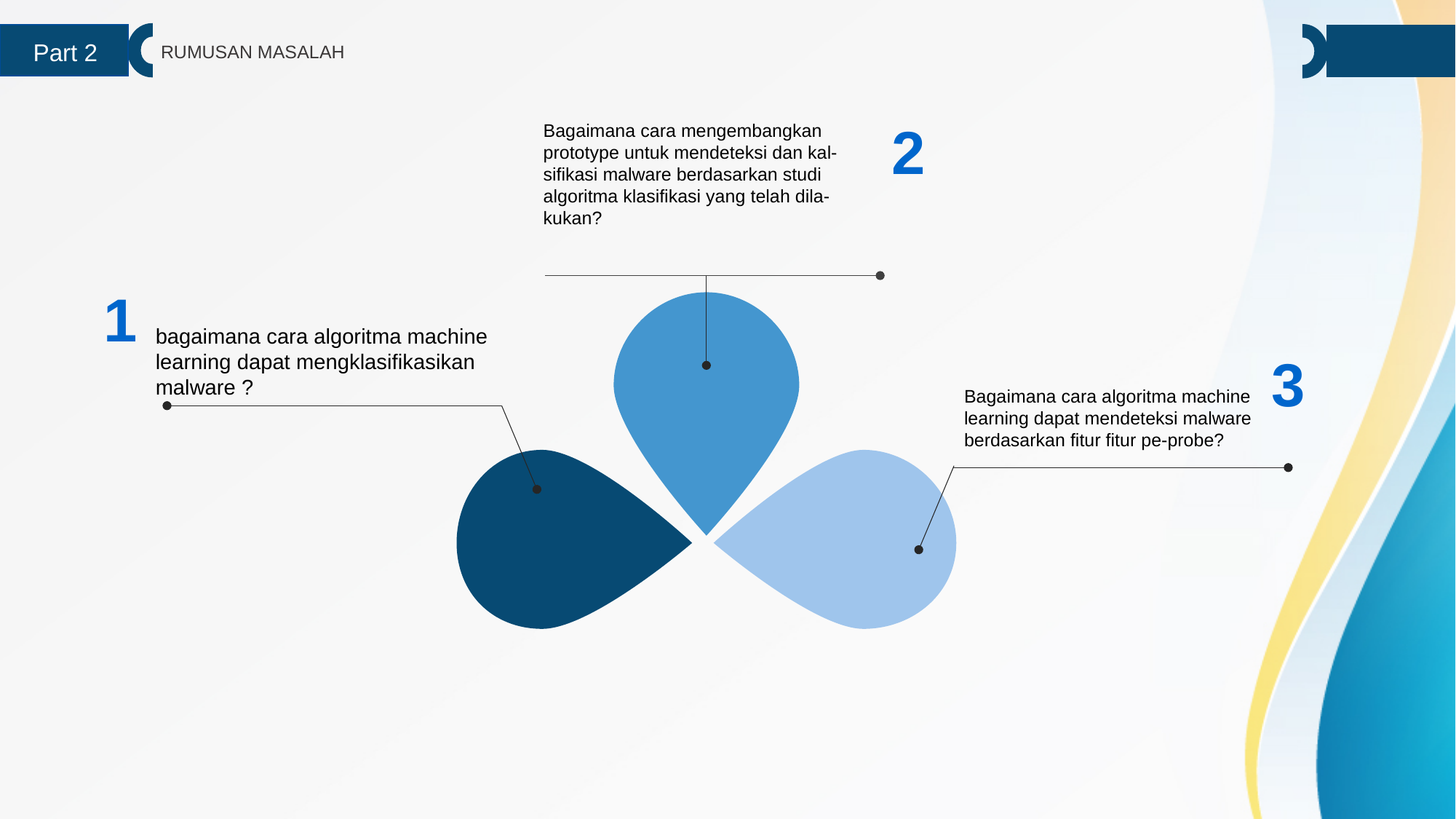

Part 2
RUMUSAN MASALAH
2
Bagaimana cara mengembangkan prototype untuk mendeteksi dan kal-
sifikasi malware berdasarkan studi algoritma klasifikasi yang telah dila-
kukan?
1

bagaimana cara algoritma machine learning dapat mengklasifikasikan
malware ?
Bagaimana cara algoritma machine learning dapat mendeteksi malware berdasarkan fitur fitur pe-probe?
3